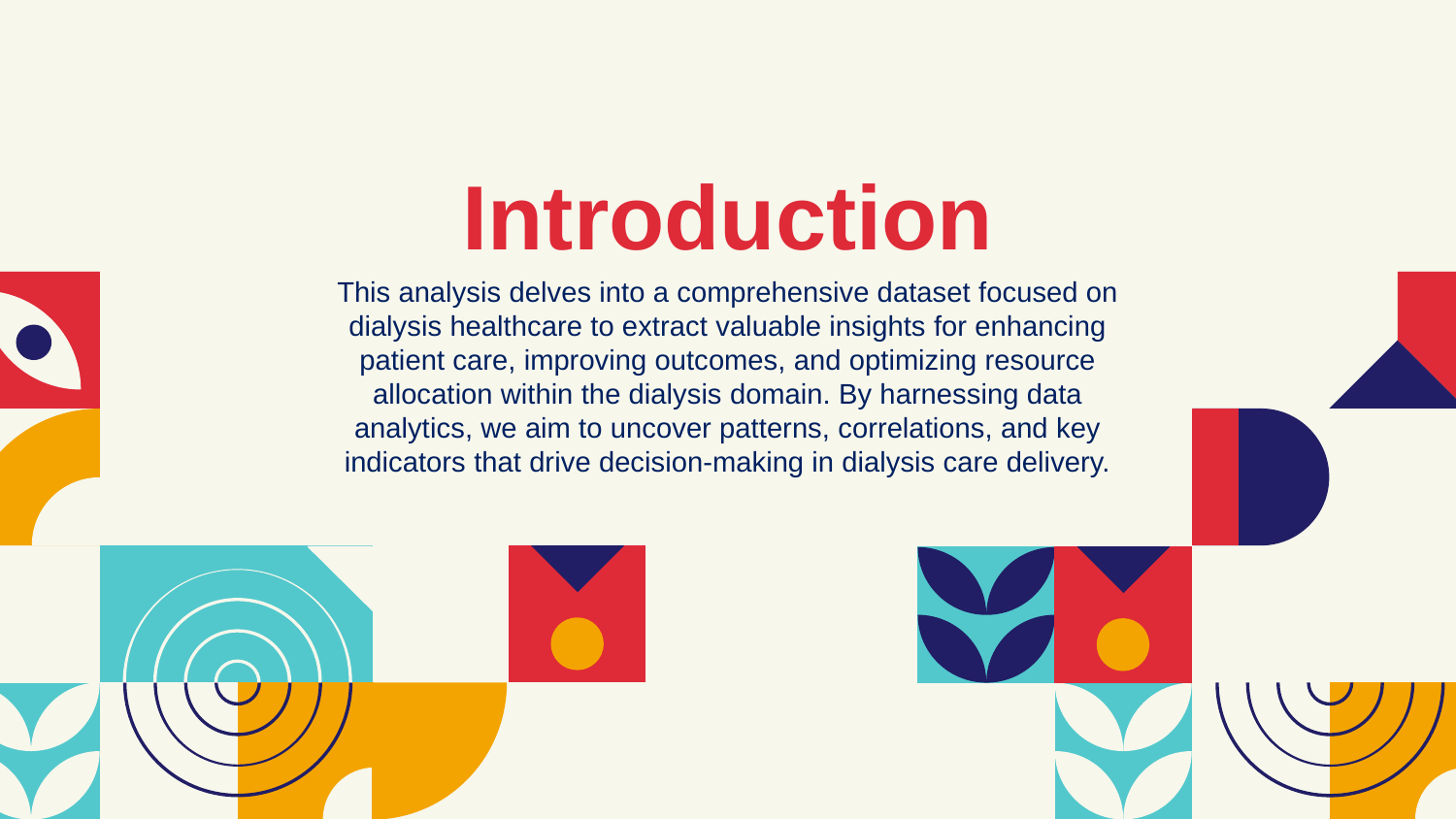

# Introduction
This analysis delves into a comprehensive dataset focused on dialysis healthcare to extract valuable insights for enhancing patient care, improving outcomes, and optimizing resource allocation within the dialysis domain. By harnessing data analytics, we aim to uncover patterns, correlations, and key indicators that drive decision-making in dialysis care delivery.